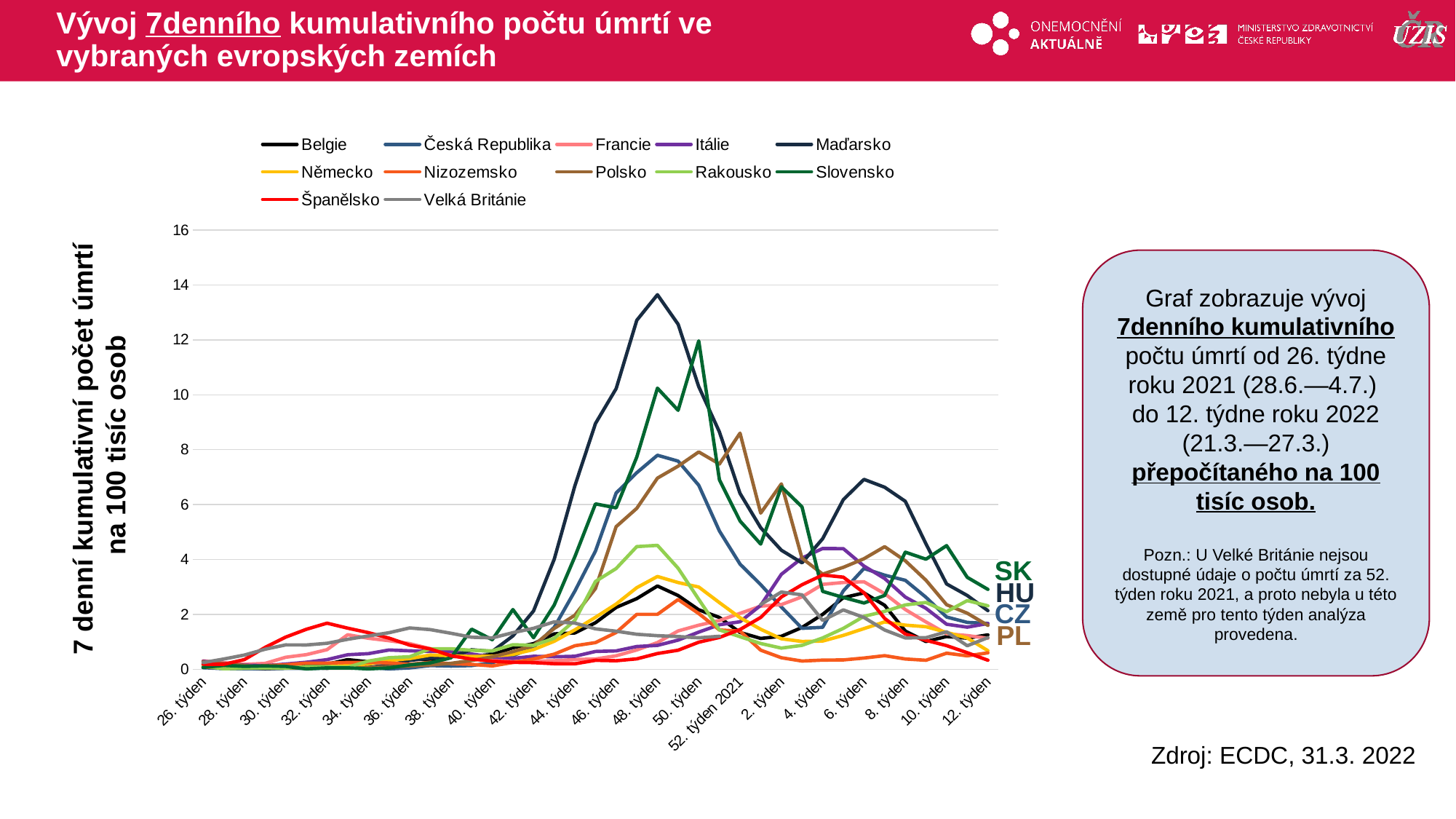

# Vývoj 7denního kumulativního počtu úmrtí ve vybraných evropských zemích

### Chart

| Category | Belgie | Česká Republika | Francie | Itálie | Maďarsko | Německo | Nizozemsko | Polsko | Rakousko | Slovensko | Španělsko | Velká Británie |
|---|---|---|---|---|---|---|---|---|---|---|---|---|
| 26. týden | 0.1735743471000934 | 0.06545763913558886 | 0.3104565202226921 | 0.29677327970086864 | 0.07165137796859336 | 0.1178356085285133 | 0.08616933365541515 | 0.2792550045526469 | 0.12358073147210266 | 0.07328862360850097 | 0.1880310265560233 | 0.2483108142606752 |
| 27. týden | 0.0867871735500467 | 0.02805327391525237 | 0.24509725280738848 | 0.21126233470231326 | 0.11259502252207527 | 0.07334665428815623 | 0.05744622243694343 | 0.2081240128269727 | 0.022469223904018665 | 0.14657724721700194 | 0.18591831839247247 | 0.37760875304729896 |
| 28. týden | 0.06075102148503268 | 0.02805327391525237 | 0.18419429907949197 | 0.15425503803660967 | 0.07165137796859336 | 0.06853703761352303 | 0.05744622243694343 | 0.1448964646263734 | 0.04493844780803733 | 0.10993293541275144 | 0.3570476796400892 | 0.5230689341822508 |
| 29. týden | 0.09546589090505135 | 0.02805327391525237 | 0.2183593706829461 | 0.13748818607610863 | 0.02047182227674096 | 0.08296588763742262 | 0.13787093384866425 | 0.07113099172567422 | 0.05617305976004666 | 0.1282550913148767 | 0.8007163939857621 | 0.7346473794694532 |
| 30. týden | 0.18225306445509803 | 0.037404365220336494 | 0.44266049294910165 | 0.19449548274181222 | 0.0511795556918524 | 0.05771540009559835 | 0.16659404506713596 | 0.05795858585054936 | 0.04493844780803733 | 0.10993293541275144 | 1.1767784470978087 | 0.893331213434855 |
| 31. týden | 0.19961049916510737 | 0.037404365220336494 | 0.5377285182804524 | 0.2598862053877663 | 0.07165137796859336 | 0.07094184595083963 | 0.22978488974777372 | 0.06849651055064924 | 0.10111150756808399 | 0.018322155902125242 | 1.46199404917717 | 0.8903926239169774 |
| 32. týden | 0.1909317818101027 | 0.04675545652542062 | 0.7189519415683395 | 0.3554572615626223 | 0.04094364455348192 | 0.09258512098668902 | 0.22978488974777372 | 0.04478617997542451 | 0.10111150756808399 | 0.05496646770637572 | 1.6838284063500064 | 0.9506337090334724 |
| 33. týden | 0.35582741155519143 | 0.0841598217457571 | 1.2626222114320014 | 0.5348625775399836 | 0.13306684479881625 | 0.15511013775692056 | 0.2527633787225511 | 0.04478617997542451 | 0.07864228366406532 | 0.05496646770637572 | 1.5021355042846356 | 1.0960938901684243 |
| 34. týden | 0.2777189553601494 | 0.07480873044067299 | 1.1348745523929988 | 0.5734263370491359 | 0.07165137796859336 | 0.1947894753226444 | 0.2527633787225511 | 0.06322754820059931 | 0.303334522704252 | 0.018322155902125242 | 1.3394569756912222 | 1.2180453551603534 |
| 35. týden | 0.3471486942001868 | 0.018702182610168247 | 1.044262840749055 | 0.7075611527331445 | 0.1535386670755572 | 0.325851529706399 | 0.23552951199146807 | 0.09747580347592393 | 0.4269152541763546 | 0.05496646770637572 | 1.138749700153894 | 1.335588935875466 |
| 36. týden | 0.4165784330402241 | 0.05610654783050474 | 0.9402821880428903 | 0.6773808192042425 | 0.32754915642785537 | 0.394388567319922 | 0.183827911798219 | 0.12118613405114867 | 0.4606190900323826 | 0.16489940311912718 | 0.885224720527795 | 1.5104350121891958 |
| 37. týden | 0.3384699768451821 | 0.14026636957626185 | 0.7531170131717938 | 0.6555839116555912 | 0.4094364455348192 | 0.5242482175350184 | 0.25850800096624543 | 0.1633378328515482 | 0.7527190007846253 | 0.23818802672762815 | 0.7436732735698899 | 1.4487246323137617 |
| 38. týden | 0.46865073717025213 | 0.1215641869660936 | 0.6253693541327913 | 0.6488771708713907 | 0.46061600122667157 | 0.498997729993194 | 0.2068064007729964 | 0.22129641870209754 | 0.7527190007846253 | 0.42140958574888054 | 0.4964864184344435 | 1.3150188092503212 |
| 39. týden | 0.48600817188026146 | 0.14026636957626185 | 0.5124760740518123 | 0.5600128554807351 | 0.7165137796859335 | 0.46893762577673653 | 0.183827911798219 | 0.32404118452807146 | 0.6965459410245787 | 1.4657724721700194 | 0.3760620531120466 | 1.1710279228743086 |
| 40. týden | 0.5380804760102895 | 0.2431283739321872 | 0.37581578763799567 | 0.45270500293352844 | 0.6550983128557107 | 0.48216407163197783 | 0.12638168936127556 | 0.45839972445434496 | 0.6740767171205599 | 1.0810071982253893 | 0.3021172673877678 | 1.148988501490225 |
| 41. týden | 0.7897632793054249 | 0.4956078391694585 | 0.3104565202226921 | 0.4024044470520252 | 1.218073425466087 | 0.5470938967395259 | 0.2527633787225511 | 0.6480823690561429 | 0.8987689561607466 | 2.180336552352904 | 0.2577503959532005 | 1.337058230634405 |
| 42. týden | 0.9373014743405043 | 0.8135449435423188 | 0.3030293307436803 | 0.47785528087428 | 2.12906951678106 | 0.7214425011949793 | 0.3791450680838267 | 0.8746477501082903 | 0.876299732256728 | 1.1542958218338903 | 0.24718685513544633 | 1.4972113593587457 |
| 43. týden | 1.2931288858956957 | 1.5335789740337964 | 0.3134273960142968 | 0.45941174371772886 | 4.012477166241228 | 1.0244483516968705 | 0.5572283576383513 | 1.4911163450641336 | 1.1346958071529427 | 2.345235955472031 | 0.20704540002798072 | 1.7322985207889707 |
| 44. týden | 1.3278437553157143 | 2.8520828480506575 | 0.35947597078416976 | 0.47785528087428 | 6.684049973355924 | 1.4392777898839837 | 0.8616933365541516 | 1.973226400093703 | 1.7863033003694837 | 4.104162922076054 | 0.20493269186442992 | 1.6867503832618647 |
| 45. týden | 1.7010286015809153 | 4.31085309164378 | 0.3802721013254028 | 0.653907226459541 | 8.956422246074169 | 1.8961913739741372 | 0.9765857814280383 | 2.9453499536779173 | 3.2018644063226596 | 6.027989291799204 | 0.3316951816774793 | 1.4766412327336012 |
| 46. týden | 2.256466512301214 | 6.424199726592793 | 0.49613625719798643 | 0.6740274488121424 | 10.22567522723211 | 2.3795578497747734 | 1.3442416050244763 | 5.197831358324268 | 3.673718108307052 | 5.881412044582203 | 0.3147935163690727 | 1.3914221367151445 |
| 47. týden | 2.5775790544363866 | 7.162935939694438 | 0.7085538762977232 | 0.8333125424369022 | 12.713001633856134 | 2.9771527215979483 | 2.004873163049326 | 5.864355095605585 | 4.471375556899714 | 7.731949790696853 | 0.3845128857662499 | 1.2797557350357875 |
| 48. týden | 3.037551074251634 | 7.798810148440158 | 0.9774181354379493 | 0.8735529871421049 | 13.644469547447848 | 3.3835653306044526 | 2.004873163049326 | 6.965568226766022 | 4.516314004707752 | 10.242085149288009 | 0.5788820368129256 | 1.2283304184729258 |
| 49. týden | 2.6904023800514474 | 7.5837350484232235 | 1.4007679357416203 | 1.0663717846878669 | 12.56969887791895 | 3.1635253677399846 | 2.544867653956594 | 7.400257620645144 | 3.684952720259061 | 9.4359102895945 | 0.6993064021353226 | 1.1960059337762698 |
| 50. týden | 2.1696793387511675 | 6.704732465745317 | 1.6102146790497522 | 1.358115008800585 | 10.297326605200702 | 2.999998400802456 | 2.0335962742677975 | 7.919250412125063 | 2.5502569131061184 | 11.964367804087782 | 0.9908601287053361 | 1.1519270910081025 |
| 51. týden | 1.891960383391018 | 5.040238213440342 | 1.7795545991712207 | 1.626384640168602 | 8.649344911923055 | 2.4324636331957383 | 1.4361555609235859 | 7.479292055895892 | 1.4380303298571946 | 6.907452775101216 | 1.1641021981165038 | 1.2062909970888422 |
| 52. týden 2021 | 1.3452011900257237 | 3.8339474350844904 | 2.0424771067282372 | 1.735369177911859 | 6.40768037261992 | 1.8817625239502376 | 1.3959432052177254 | 8.604215517631555 | 1.1908688669129892 | 5.405035991126946 | 1.4514305083594157 | None |
| 1. týden 2022 | 1.128233256150607 | 3.0858601306777604 | 2.3039141763894517 | 2.3339457929017464 | 5.158899213738722 | 1.460921064919833 | 0.7008439137307099 | 5.690479338053937 | 0.9437074039687839 | 4.562216819629185 | 1.8929865145415379 | 2.3640952671327007 |
| 2. týden | 1.206341712345649 | 2.272315187135442 | 2.360360816429941 | 3.464031615039518 | 4.340026322669083 | 1.114628664346243 | 0.4251020460333815 | 6.754809732764024 | 0.775188224688644 | 6.650942592471463 | 2.6387724962749783 | 2.816638052885884 |
| 3. týden | 1.5274542544808216 | 1.4961746088134598 | 2.641108578736586 | 4.055901489245205 | 3.879410321442412 | 1.0172339266849209 | 0.3044649789158002 | 4.0491975660133805 | 0.876299732256728 | 5.918056356386454 | 3.0824412106206514 | 2.715256714519099 |
| 4. týden | 2.0047837090060785 | 1.5335789740337964 | 3.0971380127479096 | 4.402975324827577 | 4.759698679342272 | 1.0328651808774787 | 0.33893271237796624 | 3.4696117075078865 | 1.145930419104952 | 2.8399341648294123 | 3.4373761820971898 | 1.7837238373518325 |
| 5. týden | 2.6122939238564054 | 2.8614339393557415 | 3.163982718059015 | 4.3962685840433755 | 6.18249032757577 | 1.239678697886706 | 0.3446773346216606 | 3.7172529379602337 | 1.4942033896172413 | 2.6200682940039095 | 3.3592059800458096 | 2.165740474675948 |
| 6. týden | 2.785868270956499 | 3.67497888289806 | 3.1907206001834574 | 3.762481579936436 | 6.919475929538445 | 1.4861715524616574 | 0.4136128015459928 | 4.030756197788206 | 1.9323532557456051 | 2.4185245790805316 | 2.790887484050638 | 1.8909823547543727 |
| 7. týden | 2.334574968496256 | 3.431850508965873 | 2.75697273460917 | 3.309776577002908 | 6.632870417664071 | 1.7290571945306337 | 0.49978213520140785 | 4.46808007284235 | 2.1121070469777545 | 2.6933569176124106 | 1.857070475761174 | 1.4340316847243728 |
| 8. týden | 1.3972734941557516 | 3.2448286828641906 | 2.1791373931420543 | 2.6340724429947153 | 6.121074860745546 | 1.6112215860021204 | 0.3791450680838267 | 3.954356243712481 | 2.3480338979699504 | 4.269062325195181 | 1.2887519797660023 | 1.146049911972347 |
| 9. týden | 1.0154099305355462 | 2.6276566567286386 | 1.7290497107139406 | 2.22496125515849 | 4.575452278851604 | 1.5547085900751805 | 0.3331880901342719 | 3.2483152888057893 | 2.4379107935860254 | 4.012552142565428 | 1.0584667899389626 | 1.1548656805259805 |
| 10. týden | 1.1976629949906443 | 1.907622626237161 | 1.298272720931258 | 1.6448281773251534 | 3.111716986064626 | 1.347895073065953 | 0.5916960911005175 | 2.3552261704723243 | 2.100872435025745 | 4.507250351922809 | 0.8662103470558375 | 1.369382715331061 |
| 11. týden | 1.1369119735056117 | 1.7112497088303944 | 1.2329134535159543 | 1.5375203247779465 | 2.692044629391436 | 1.143486364394042 | 0.49403751295771353 | 2.0469918729944023 | 2.5053184652980813 | 3.352954530088919 | 0.6084599511026372 | 0.8624760234971381 |
| 12. týden | 1.258414016475677 | 1.6738453436100578 | 1.1348745523929988 | 1.6716551404619548 | 2.1393054279194303 | 0.6817631636292555 | 0.6031853355879061 | 1.6017645544151824 | 2.314330062113923 | 2.9132227884379134 | 0.3338078898410301 | 1.1578042700438582 |
Graf zobrazuje vývoj 7denního kumulativního počtu úmrtí od 26. týdne roku 2021 (28.6.—4.7.)
do 12. týdne roku 2022 (21.3.—27.3.) přepočítaného na 100 tisíc osob.

Pozn.: U Velké Británie nejsou dostupné údaje o počtu úmrtí za 52. týden roku 2021, a proto nebyla u této země pro tento týden analýza provedena.
7 denní kumulativní počet úmrtí
na 100 tisíc osob
SK
HU
CZ
PL
Zdroj: ECDC, 31.3. 2022